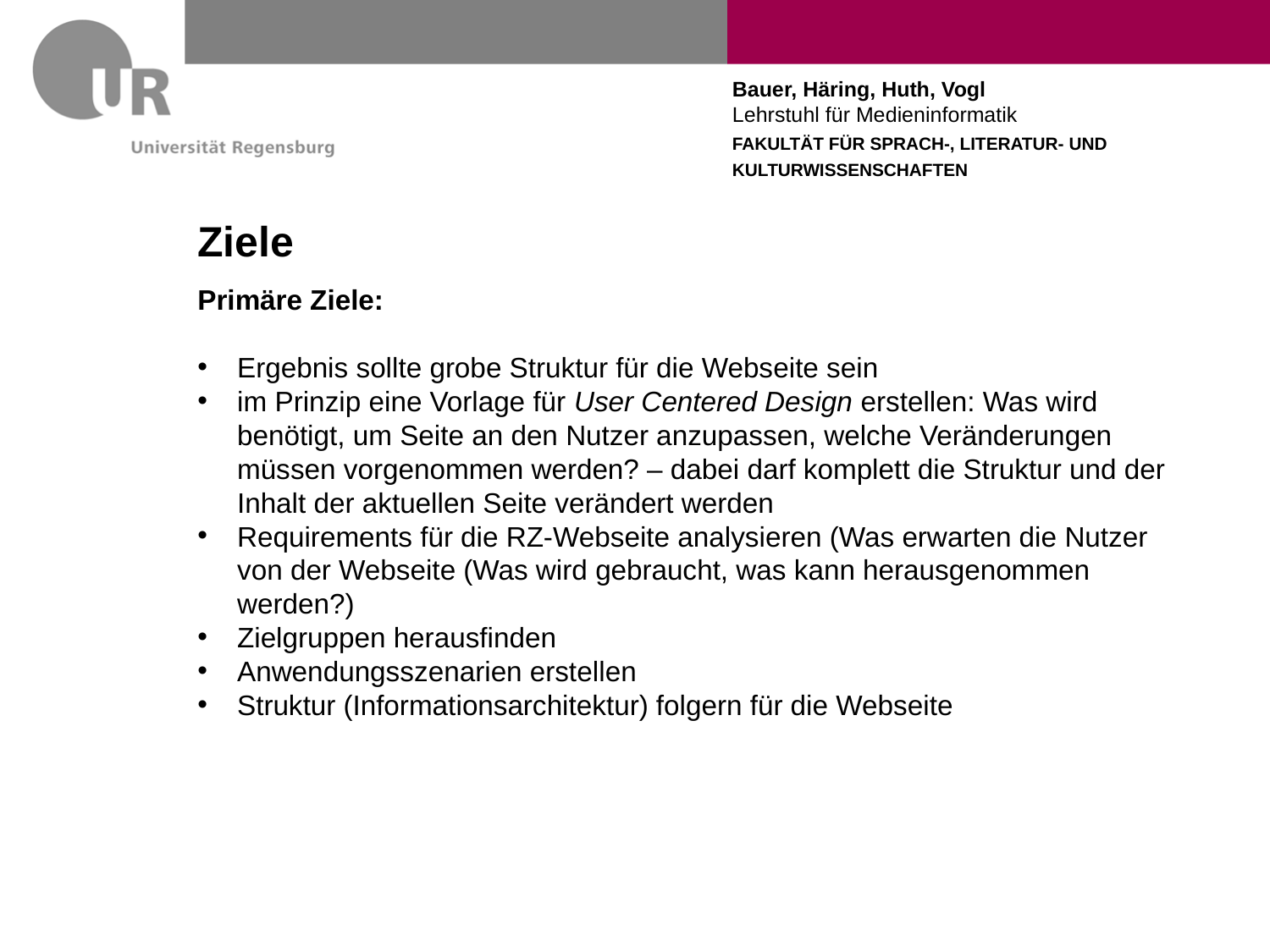

# Ziele
Primäre Ziele:

Ergebnis sollte grobe Struktur für die Webseite sein
im Prinzip eine Vorlage für User Centered Design erstellen: Was wird benötigt, um Seite an den Nutzer anzupassen, welche Veränderungen müssen vorgenommen werden? – dabei darf komplett die Struktur und der Inhalt der aktuellen Seite verändert werden
Requirements für die RZ-Webseite analysieren (Was erwarten die Nutzer von der Webseite (Was wird gebraucht, was kann herausgenommen werden?)
Zielgruppen herausfinden
Anwendungsszenarien erstellen
Struktur (Informationsarchitektur) folgern für die Webseite